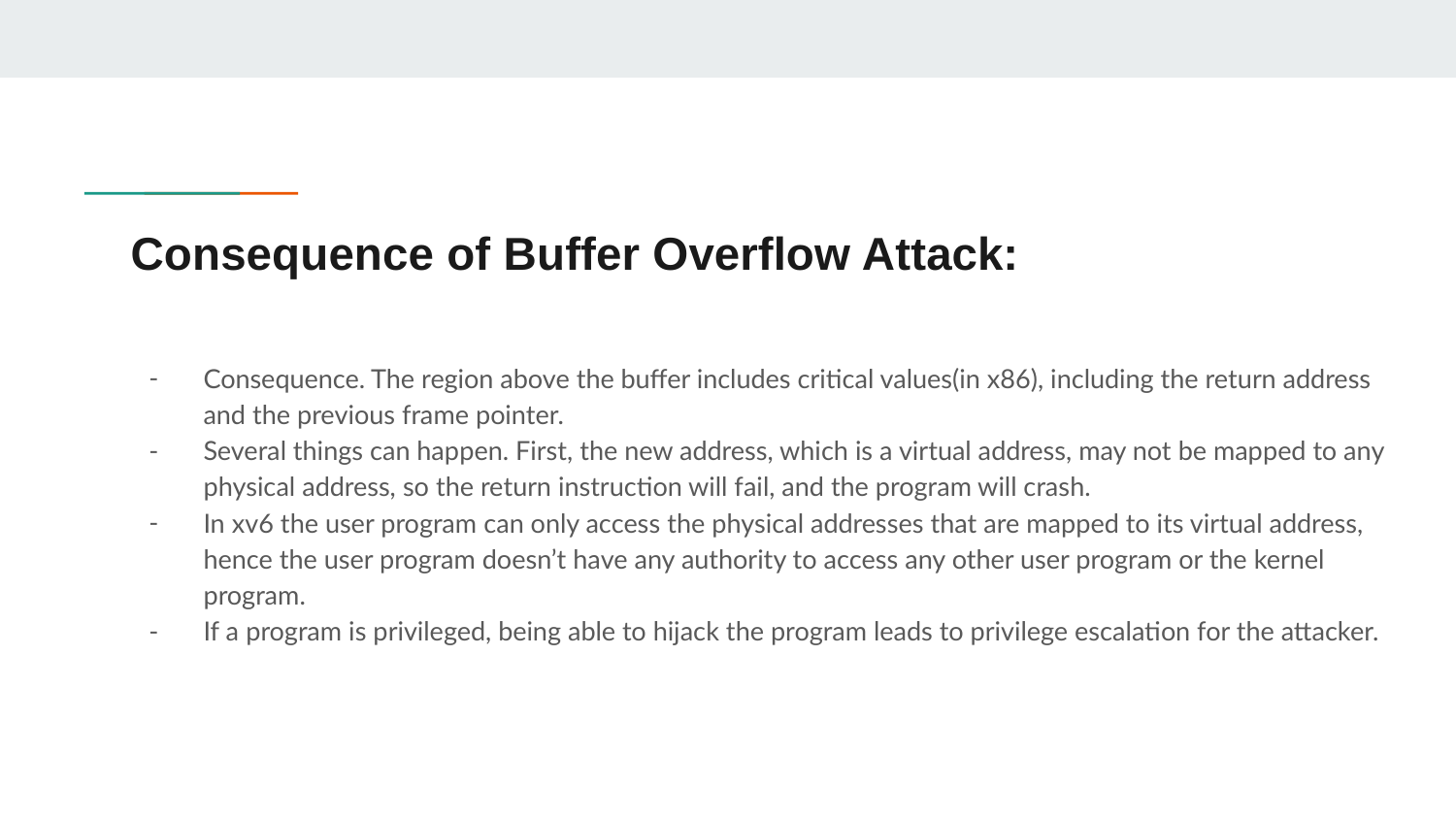

# Consequence of Buffer Overflow Attack:
Consequence. The region above the buffer includes critical values(in x86), including the return address and the previous frame pointer.
Several things can happen. First, the new address, which is a virtual address, may not be mapped to any physical address, so the return instruction will fail, and the program will crash.
In xv6 the user program can only access the physical addresses that are mapped to its virtual address, hence the user program doesn’t have any authority to access any other user program or the kernel program.
If a program is privileged, being able to hijack the program leads to privilege escalation for the attacker.